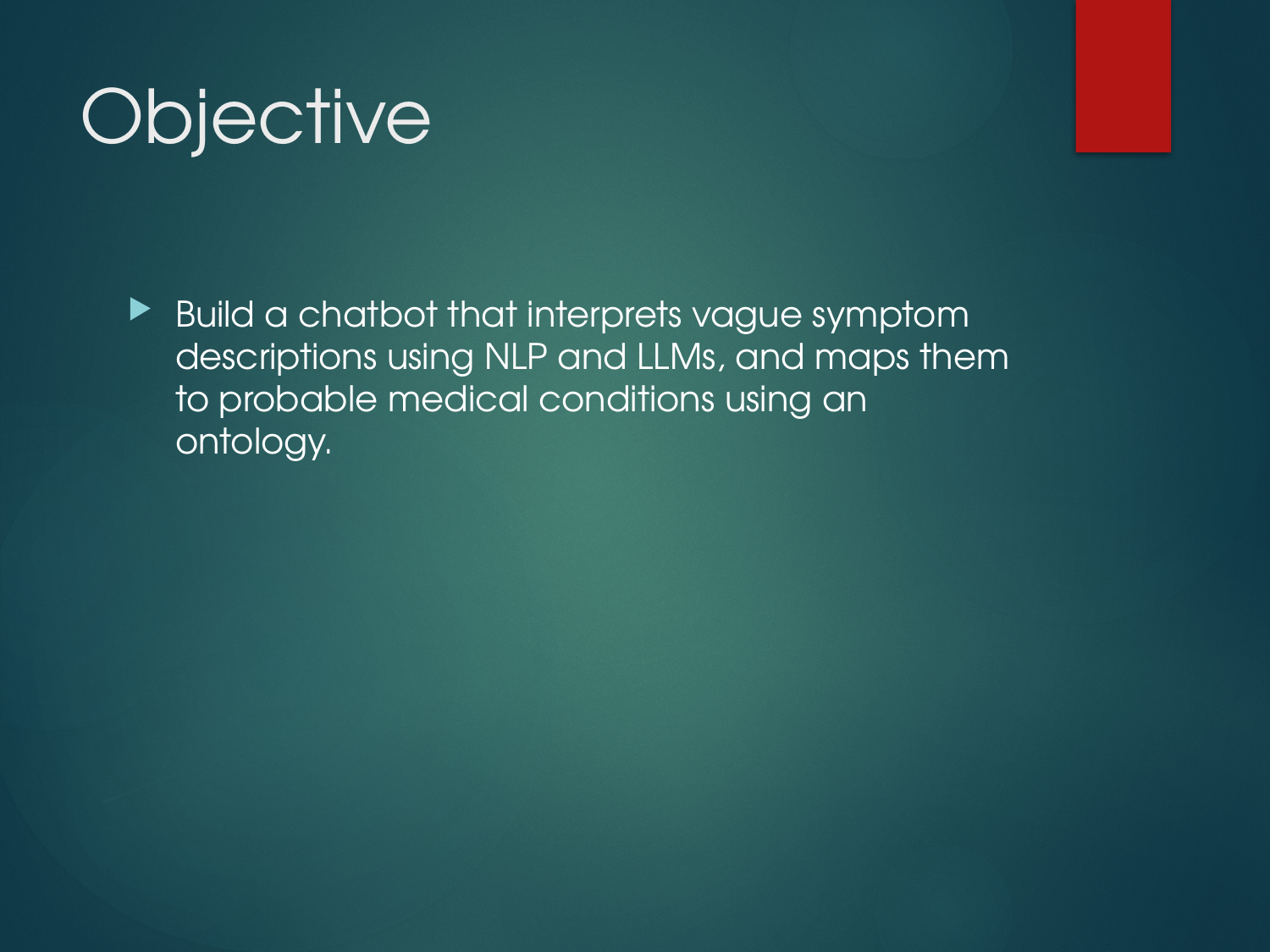

# Objective
Build a chatbot that interprets vague symptom descriptions using NLP and LLMs, and maps them to probable medical conditions using an ontology.